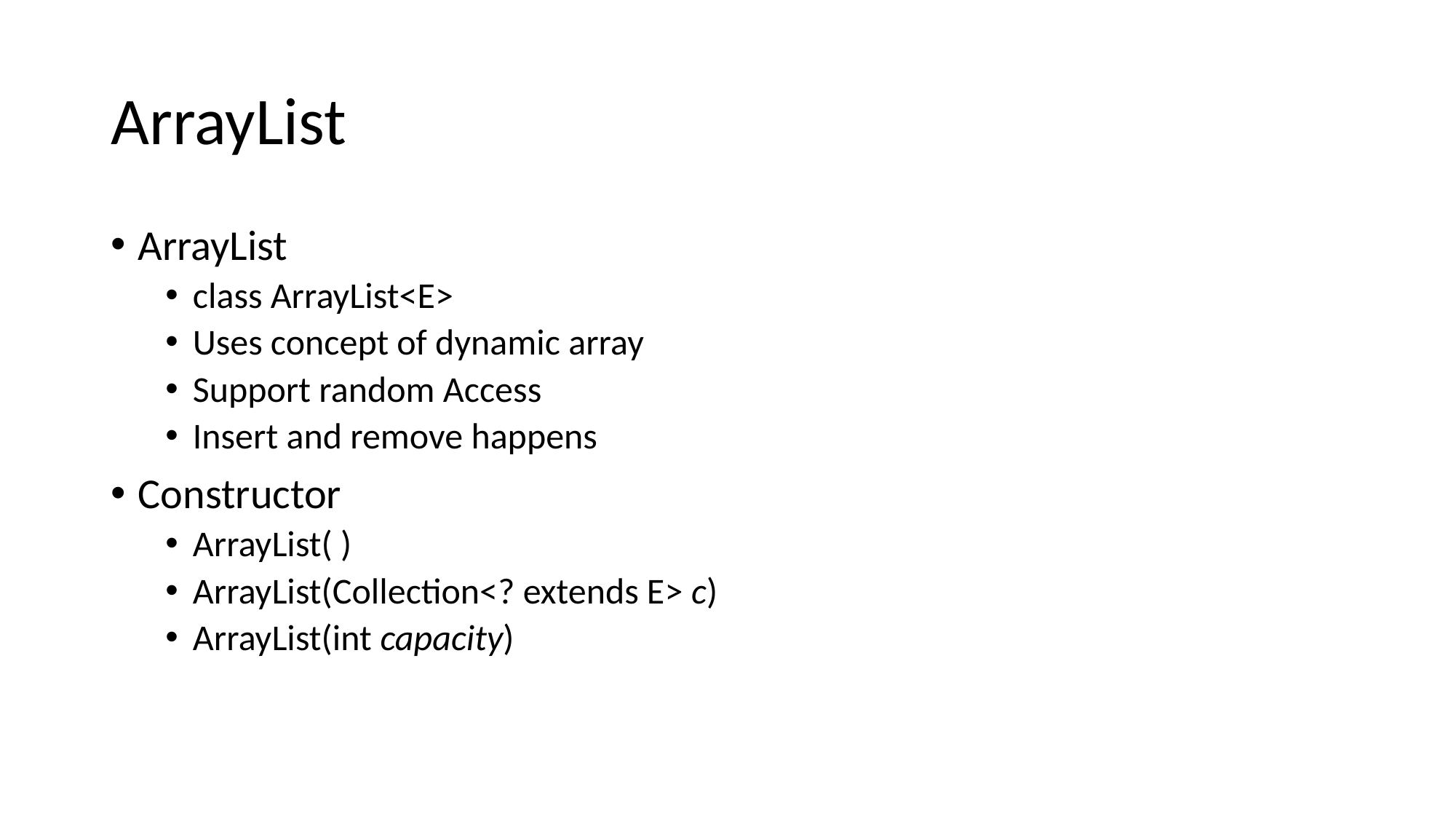

# ArrayList
ArrayList
class ArrayList<E>
Uses concept of dynamic array
Support random Access
Insert and remove happens
Constructor
ArrayList( )
ArrayList(Collection<? extends E> c)
ArrayList(int capacity)